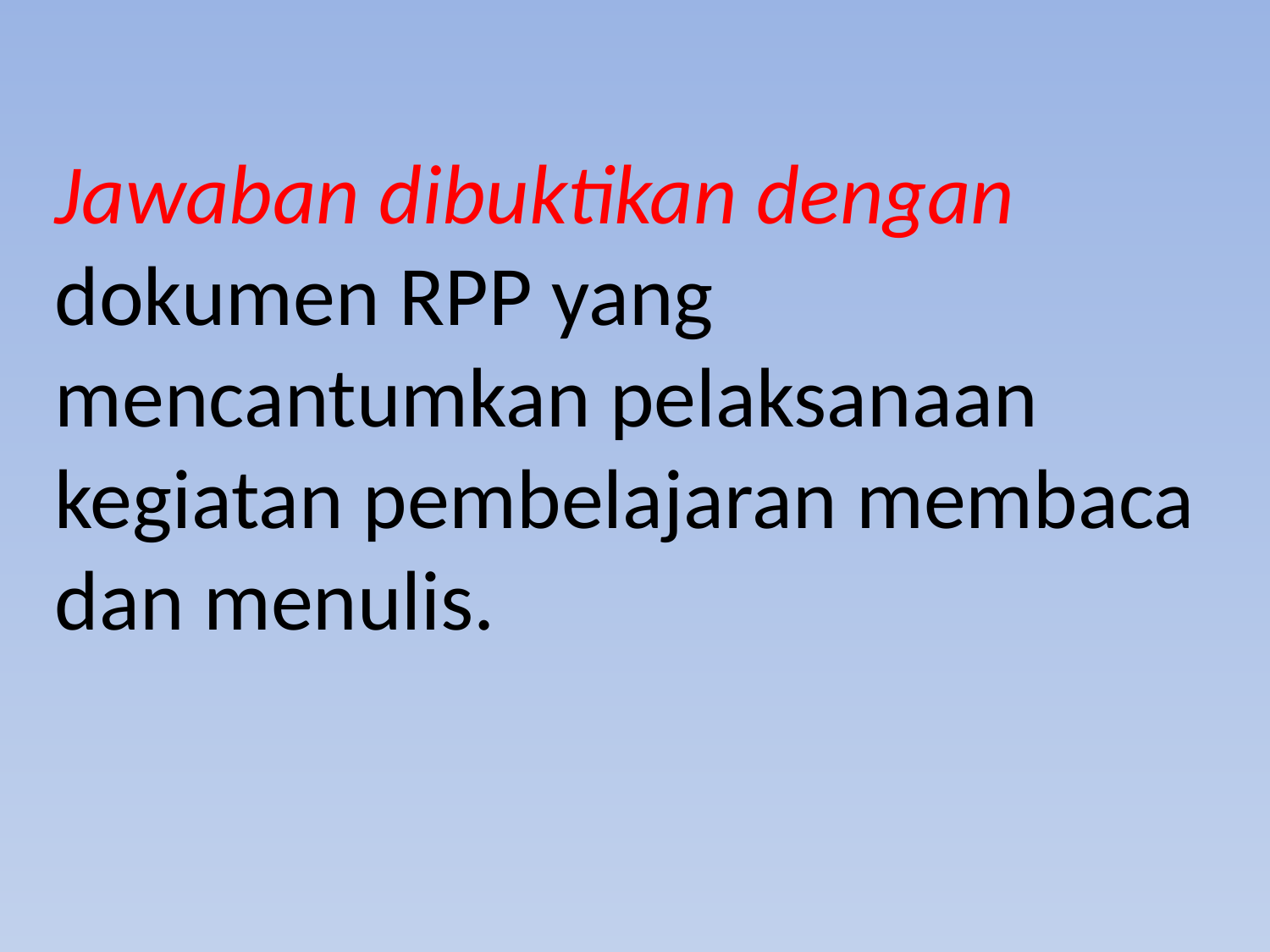

Jawaban dibuktikan dengan dokumen RPP yang mencantumkan pelaksanaan kegiatan pembelajaran membaca dan menulis.